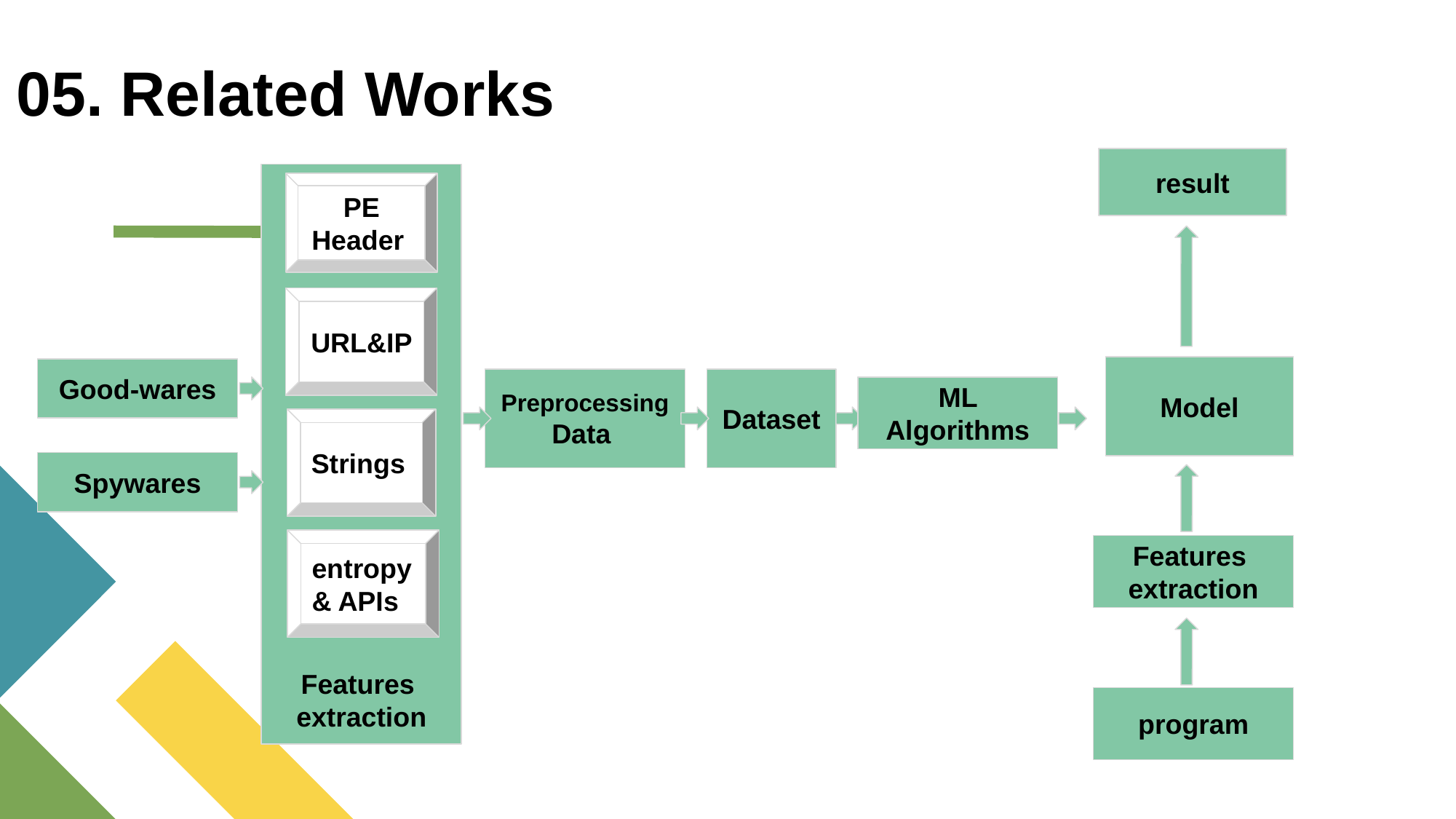

# 05. Related Works
result

PE Header

URL&IP
Model
Good-wares
Preprocessing
Data
Dataset
ML Algorithms

Strings
Spywares

entropy & APIs
Features
extraction

Features
extraction
program